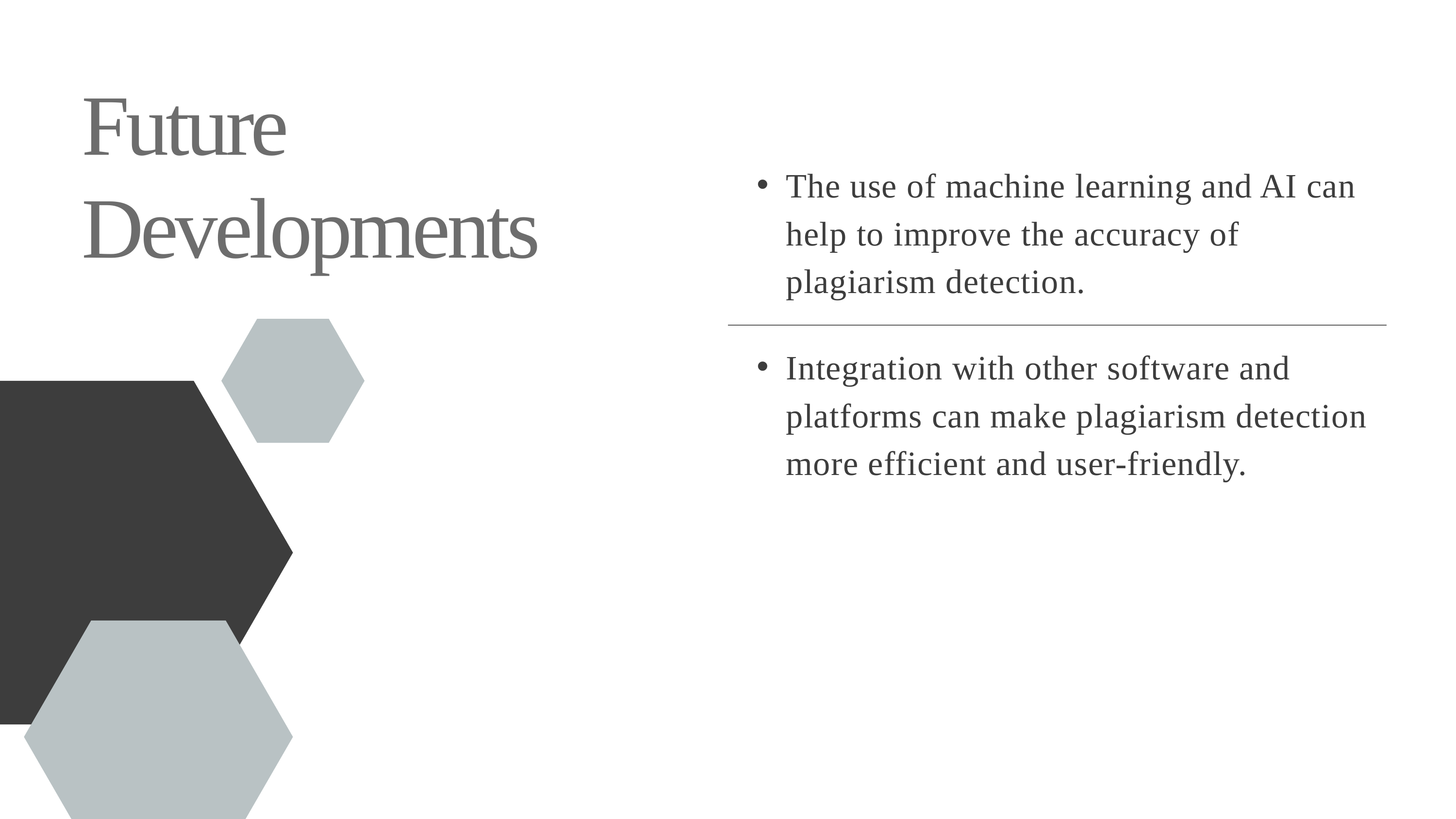

Future Developments
The use of machine learning and AI can help to improve the accuracy of plagiarism detection.

Integration with other software and platforms can make plagiarism detection more efficient and user-friendly.